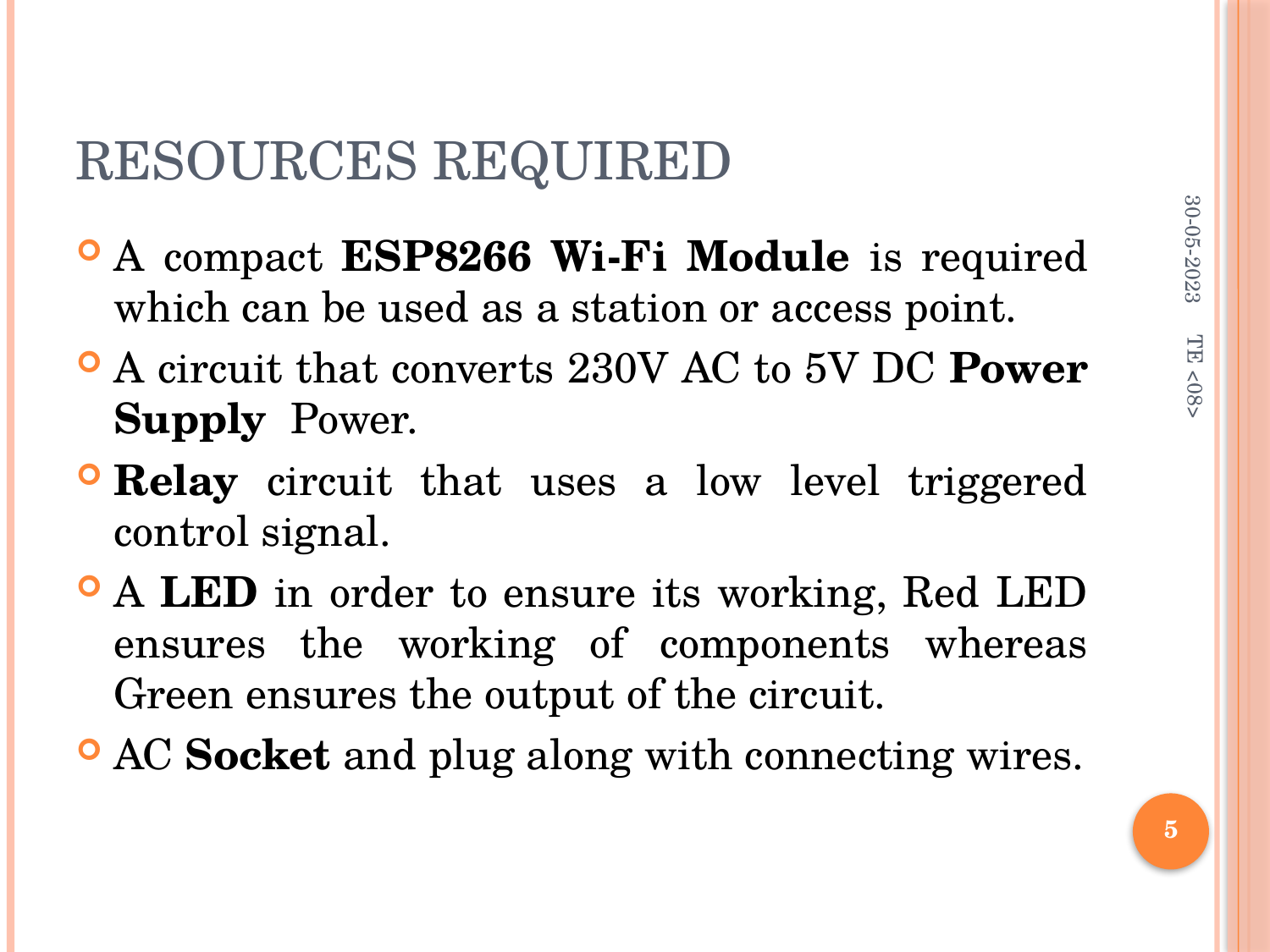

# resources Required
30-05-2023
A compact ESP8266 Wi-Fi Module is required which can be used as a station or access point.
A circuit that converts 230V AC to 5V DC Power Supply  Power.
Relay circuit that uses a low level triggered control signal.
A LED in order to ensure its working, Red LED ensures the working of components whereas Green ensures the output of the circuit.
AC Socket and plug along with connecting wires.

TE <08>
5